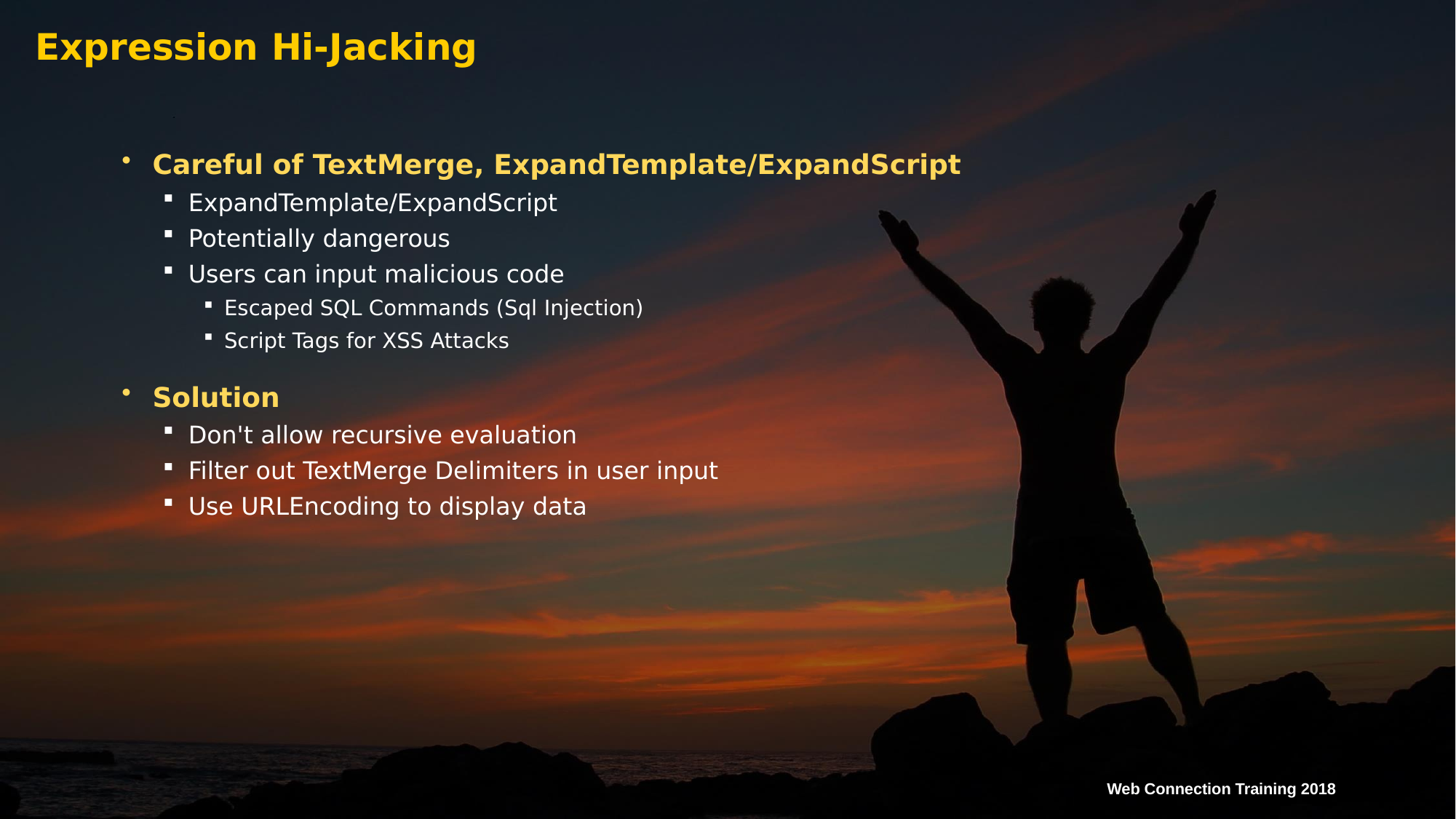

# Expression Hi-Jacking
Careful of TextMerge, ExpandTemplate/ExpandScript
ExpandTemplate/ExpandScript
Potentially dangerous
Users can input malicious code
Escaped SQL Commands (Sql Injection)
Script Tags for XSS Attacks
Solution
Don't allow recursive evaluation
Filter out TextMerge Delimiters in user input
Use URLEncoding to display data